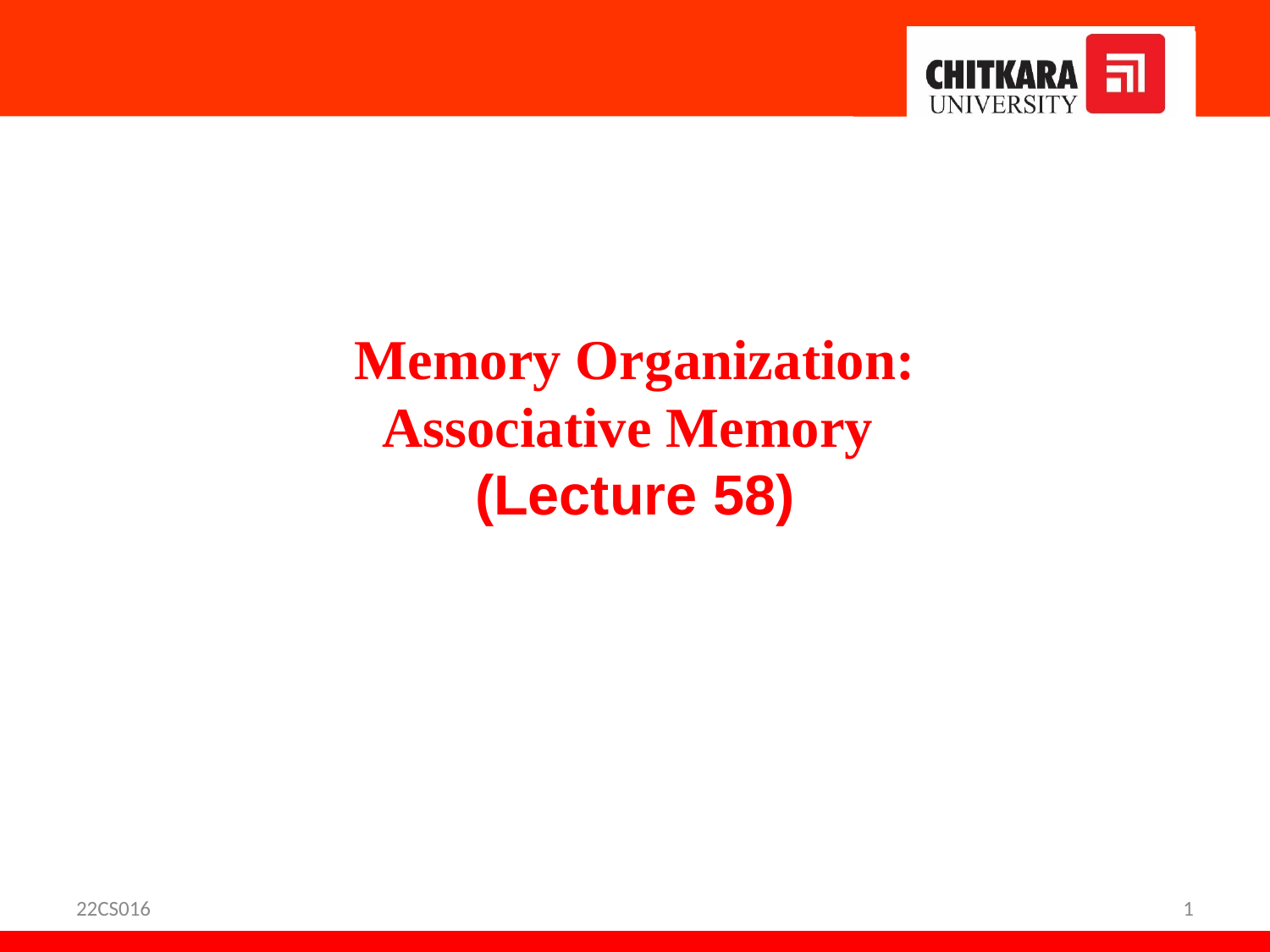

Memory Organization:
Associative Memory
(Lecture 58)

22CS016
1